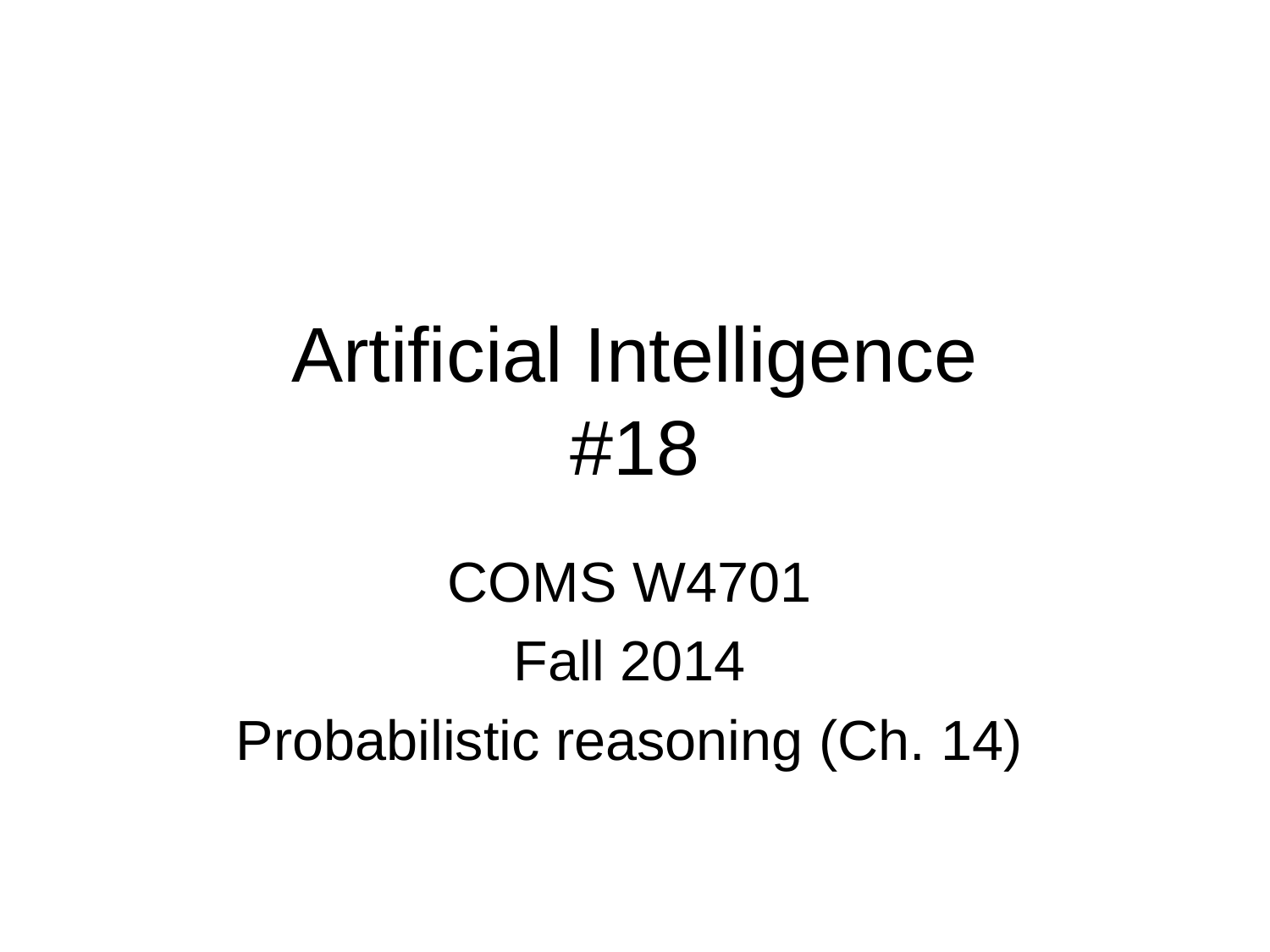

# Artificial Intelligence #18
COMS W4701
Fall 2014
Probabilistic reasoning (Ch. 14)